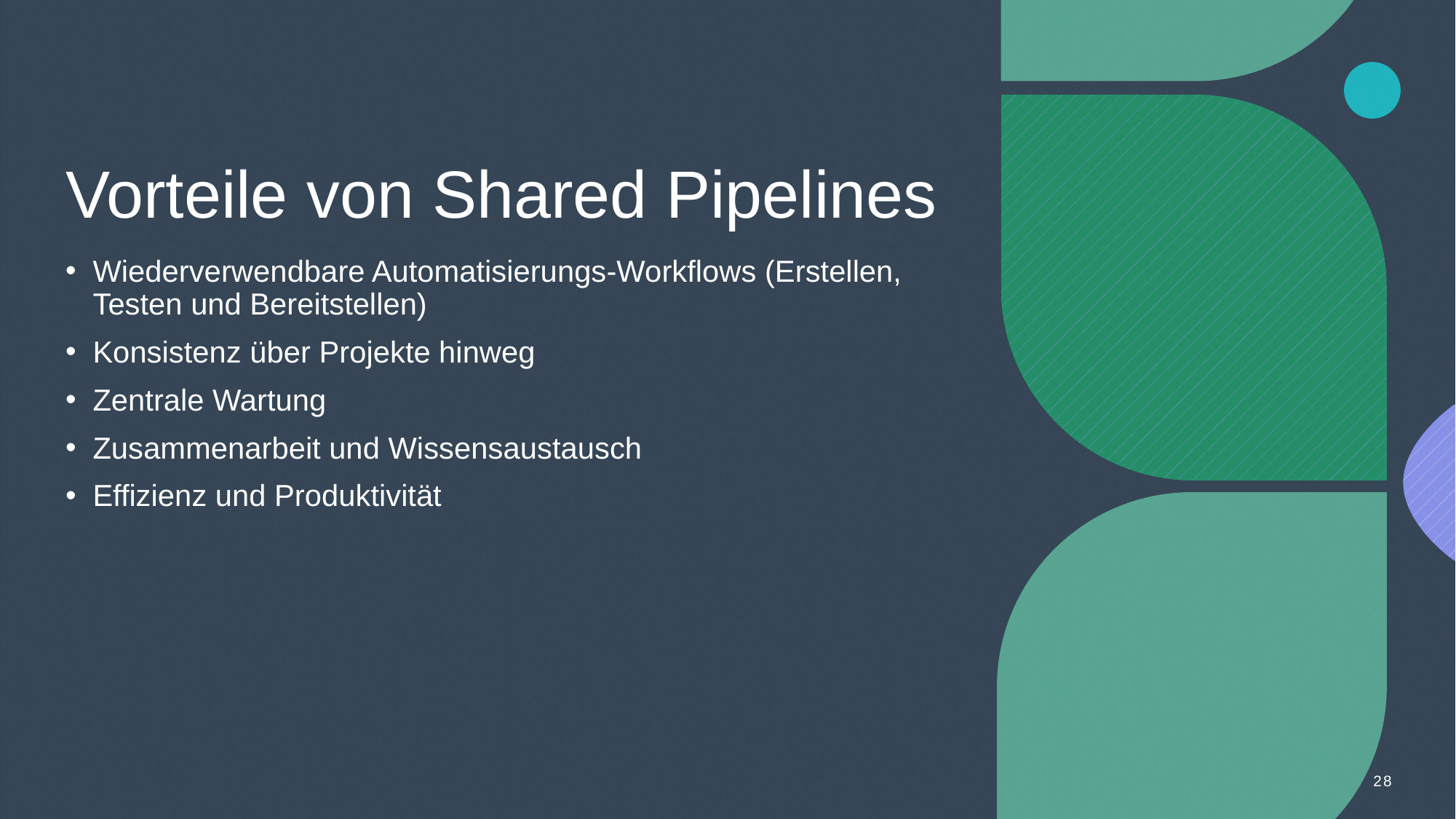

# Vorteile von Shared Pipelines
Wiederverwendbare Automatisierungs-Workflows (Erstellen, Testen und Bereitstellen)
Konsistenz über Projekte hinweg
Zentrale Wartung
Zusammenarbeit und Wissensaustausch
Effizienz und Produktivität

28